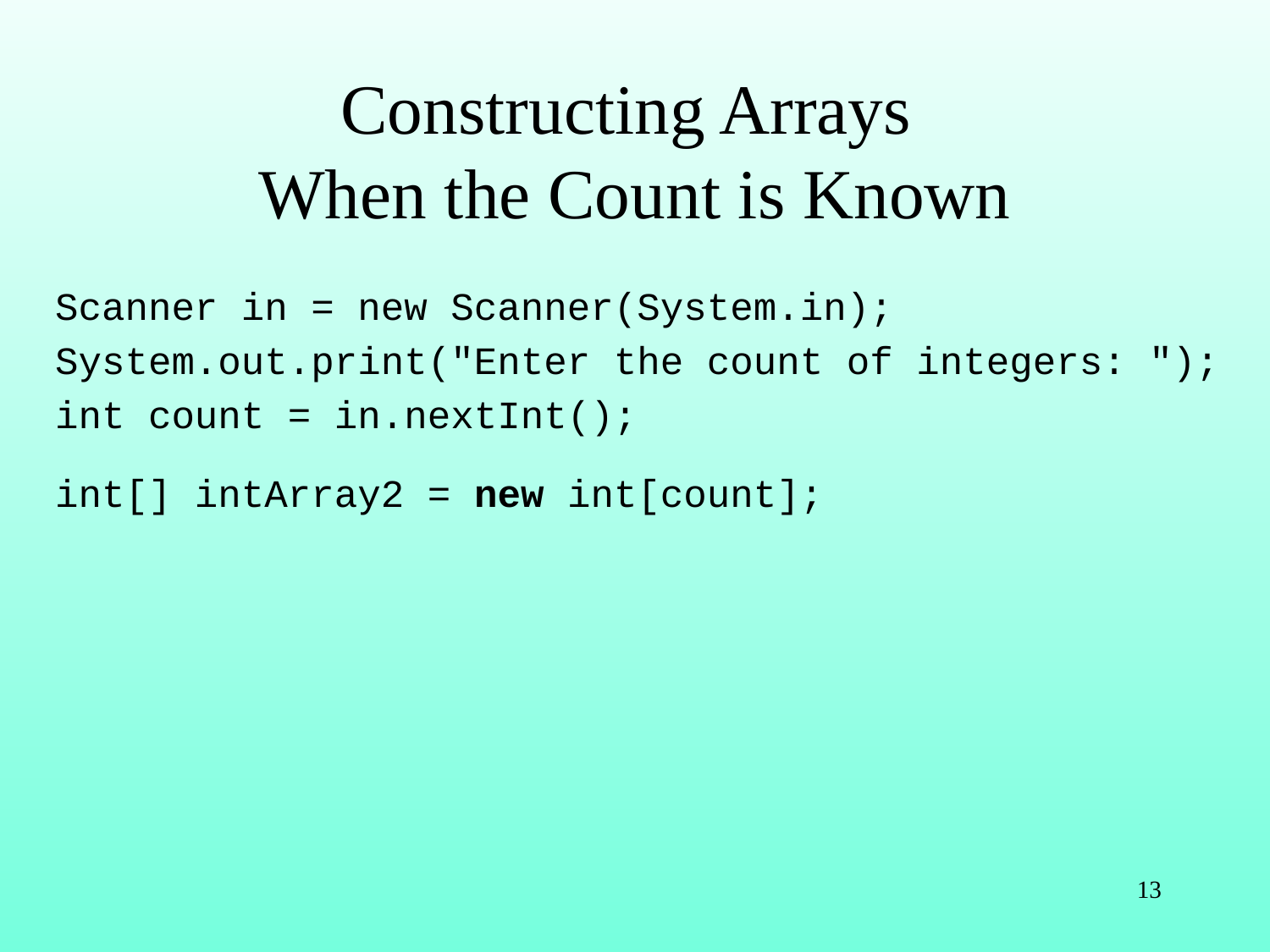

# Constructing Arrays When the Count is Known
Scanner in = new Scanner(System.in);
System.out.print("Enter the count of integers: ");
int count = in.nextInt();

int[] intArray2 = new int[count];

13